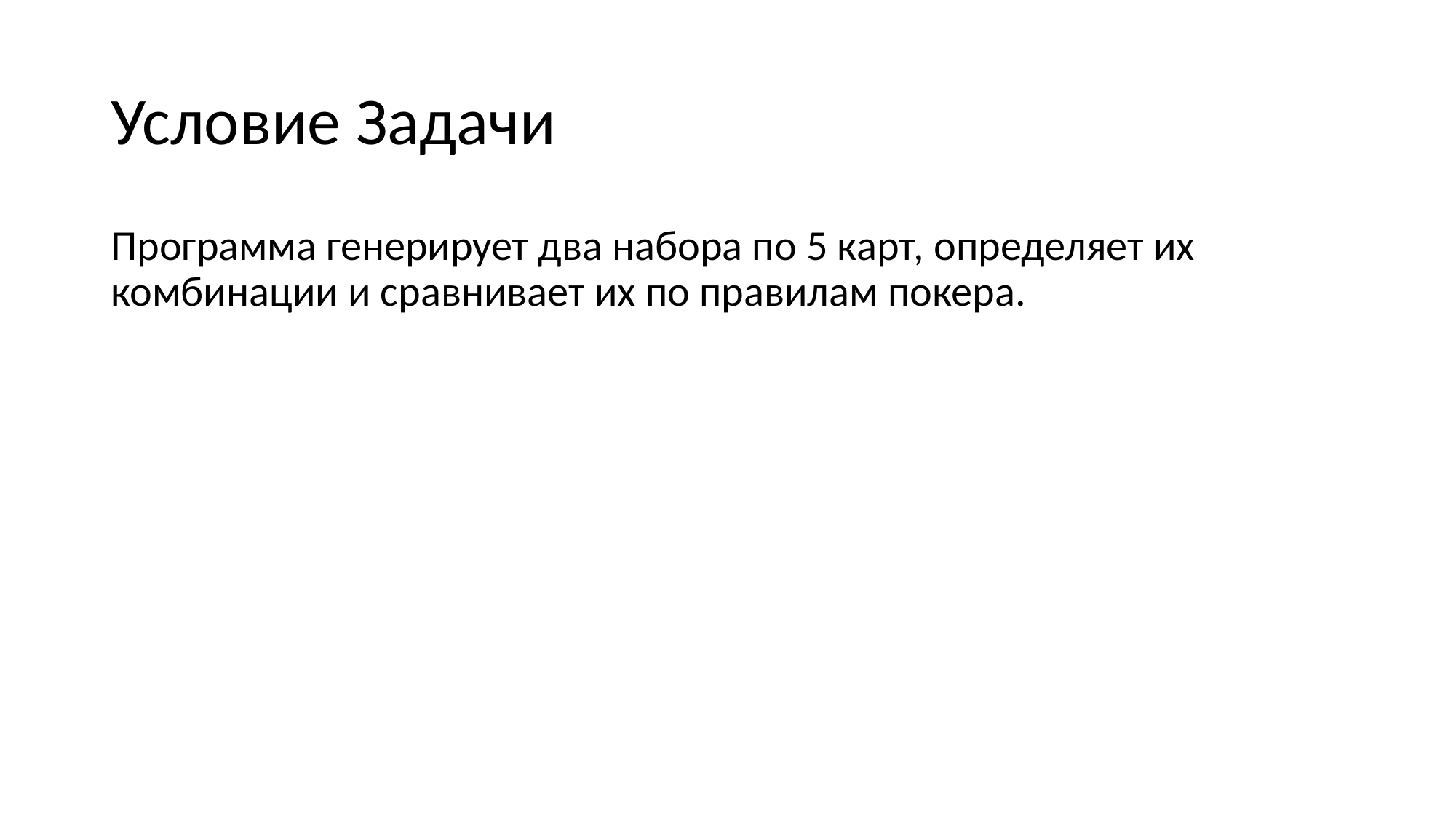

# Условие Задачи
Программа генерирует два набора по 5 карт, определяет их комбинации и сравнивает их по правилам покера.